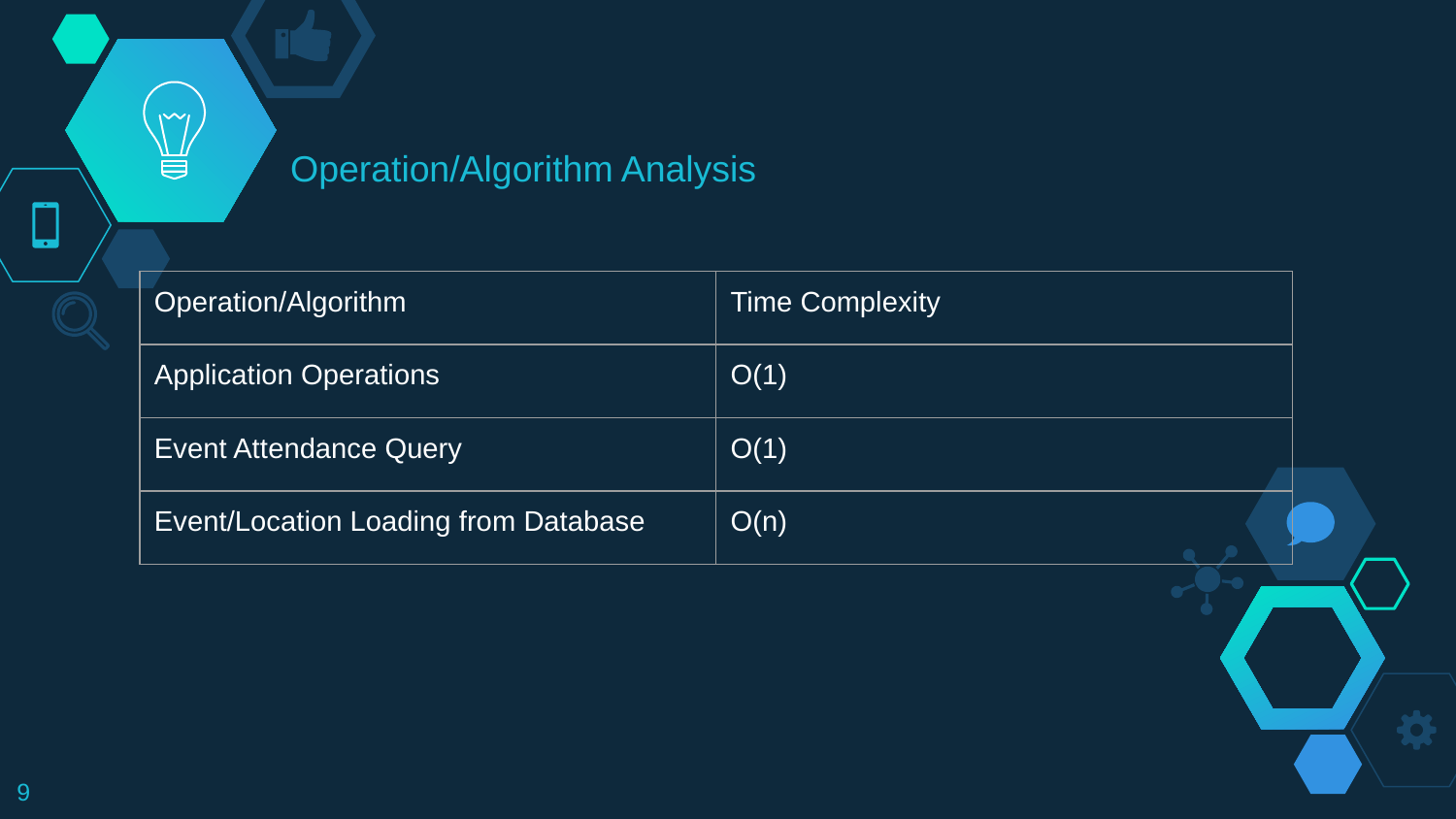

# Operation/Algorithm Analysis
| Operation/Algorithm | Time Complexity |
| --- | --- |
| Application Operations | O(1) |
| Event Attendance Query | O(1) |
| Event/Location Loading from Database | O(n) |
9